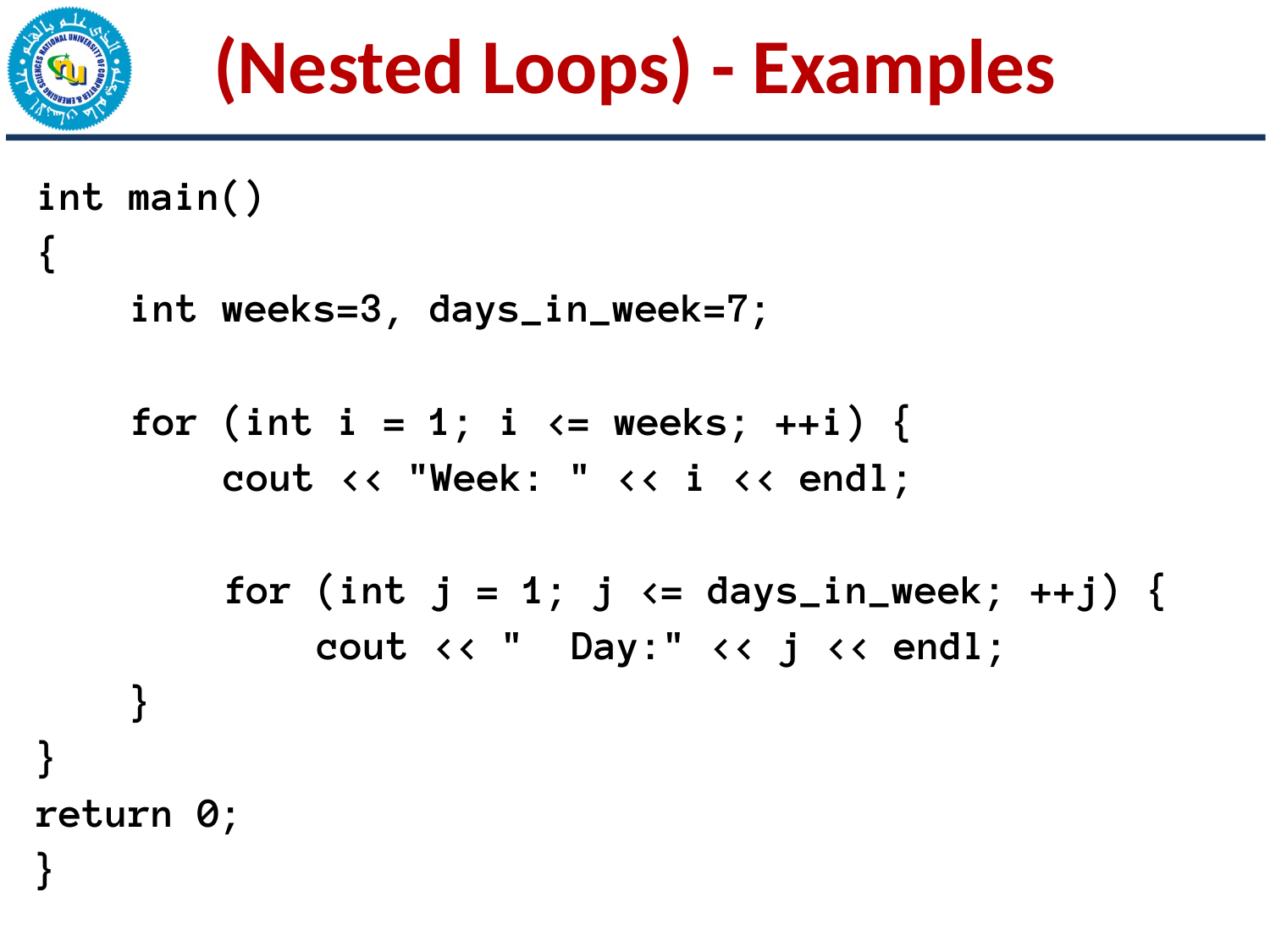

# (Nested Loops) - Examples

int main()
{
int weeks=3, days_in_week=7;

for (int i = 1; i <= weeks; ++i) { cout << "Week: " << i << endl;

for (int j = 1; j <= days_in_week; ++j) { cout << "	Day:" << j << endl;
}
}
return 0;
}